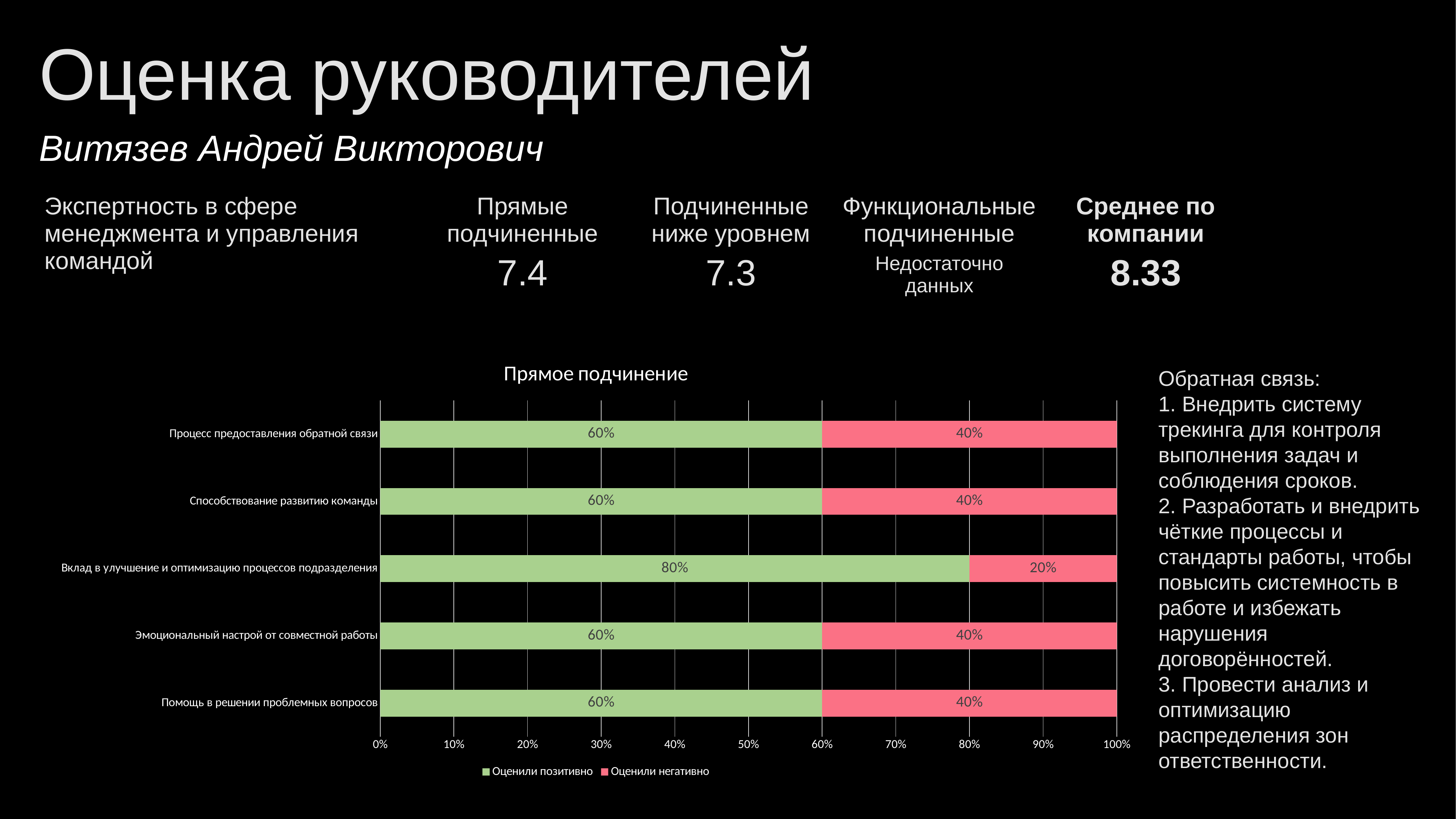

Оценка руководителей
Витязев Андрей Викторович
| Экспертность в сфере менеджмента и управления командой | Прямые подчиненные | Подчиненные ниже уровнем | Функциональные подчиненные | Среднее по компании |
| --- | --- | --- | --- | --- |
|  | 7.4 | 7.3 | Недостаточно данных | 8.33 |

### Chart: Прямое подчинение

| Category | Оценили позитивно | Оценили негативно |
|---|---|---|
| Помощь в решении проблемных вопросов | 0.6 | 0.4 |
| Эмоциональный настрой от совместной работы | 0.6 | 0.4 |
| Вклад в улучшение и оптимизацию процессов подразделения | 0.8 | 0.2 |
| Способствование развитию команды | 0.6 | 0.4 |
| Процесс предоставления обратной связи | 0.6 | 0.4 |
Обратная связь:
1. Внедрить систему трекинга для контроля выполнения задач и соблюдения сроков.
2. Разработать и внедрить чёткие процессы и стандарты работы, чтобы повысить системность в работе и избежать нарушения договорённостей.
3. Провести анализ и оптимизацию распределения зон ответственности.